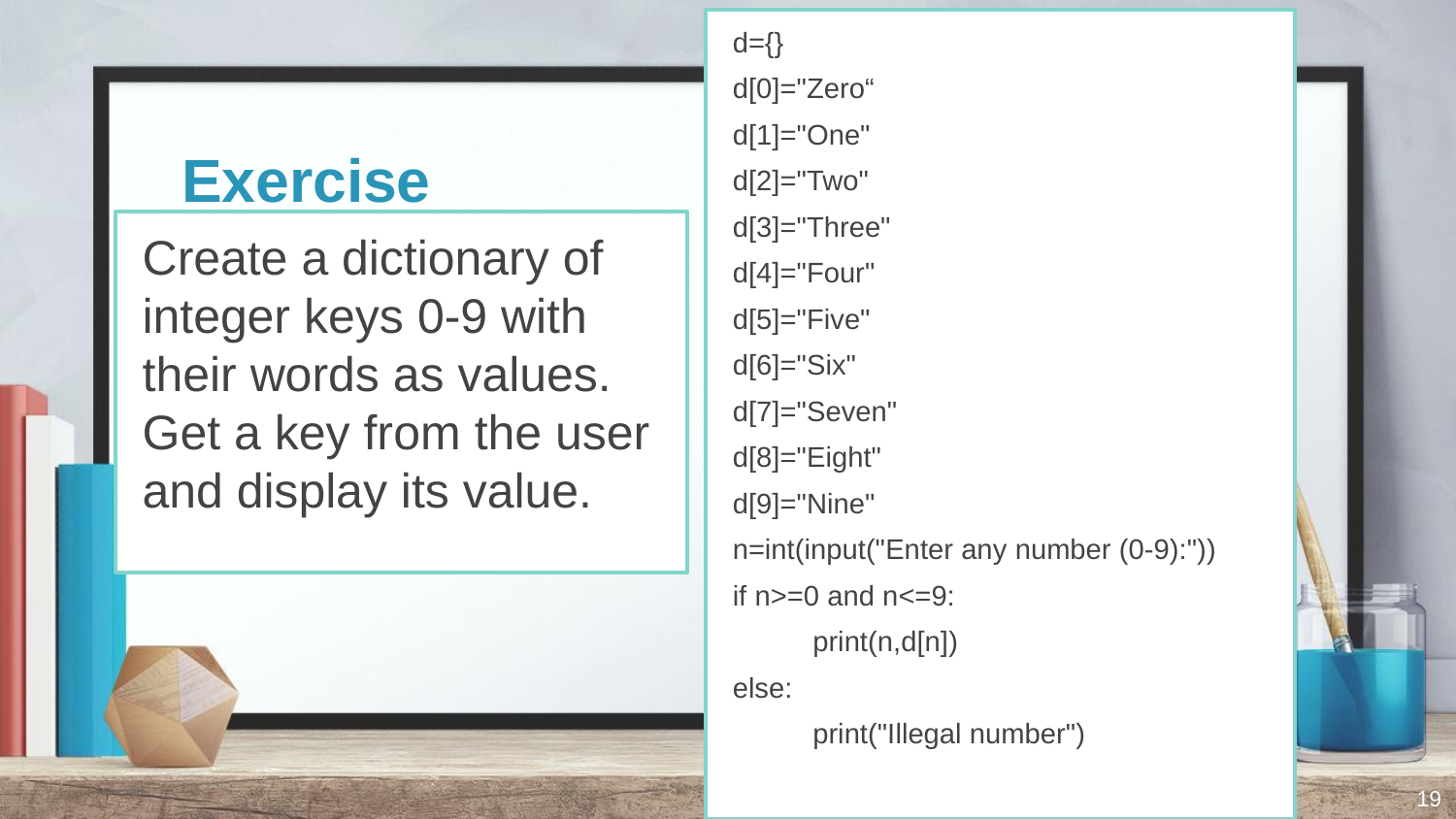

d={}
d[0]="Zero“
d[1]="One"
d[2]="Two"
d[3]="Three"
d[4]="Four"
d[5]="Five"
d[6]="Six"
d[7]="Seven"
d[8]="Eight"
d[9]="Nine"
n=int(input("Enter any number (0-9):"))
if n>=0 and n<=9:
          print(n,d[n])
else:
          print("Illegal number")
# Exercise
Create a dictionary of integer keys 0-9 with their words as values. Get a key from the user and display its value.
19